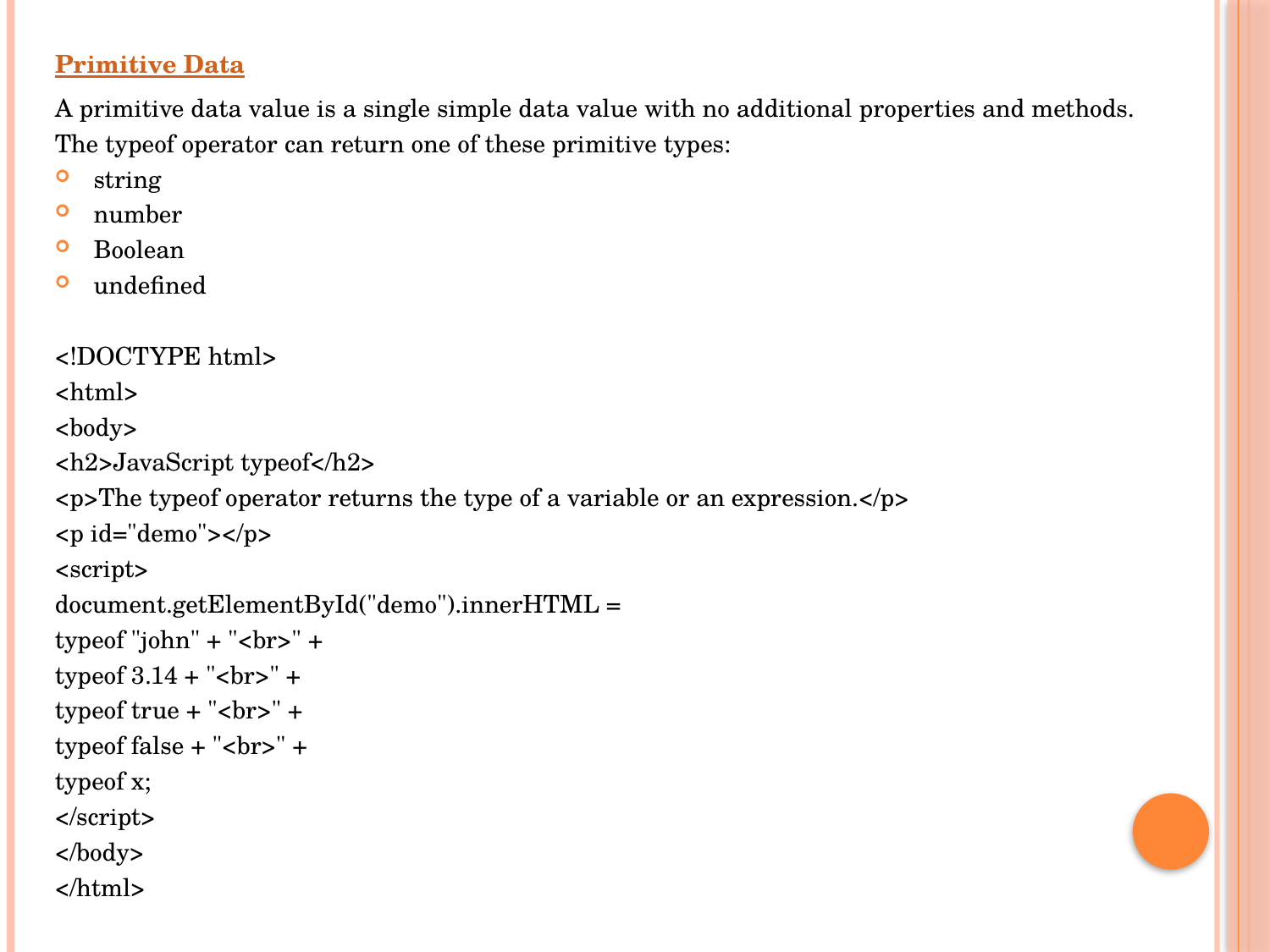

Primitive Data
A primitive data value is a single simple data value with no additional properties and methods.
The typeof operator can return one of these primitive types:
string
number
Boolean
undefined

<!DOCTYPE html>
<html>
<body>
<h2>JavaScript typeof</h2>
<p>The typeof operator returns the type of a variable or an expression.</p>
<p id="demo"></p>
<script>
document.getElementById("demo").innerHTML =
typeof "john" + "<br>" +
typeof 3.14 + "<br>" +
typeof true + "<br>" +
typeof false + "<br>" +
typeof x;
</script>
</body>
</html>